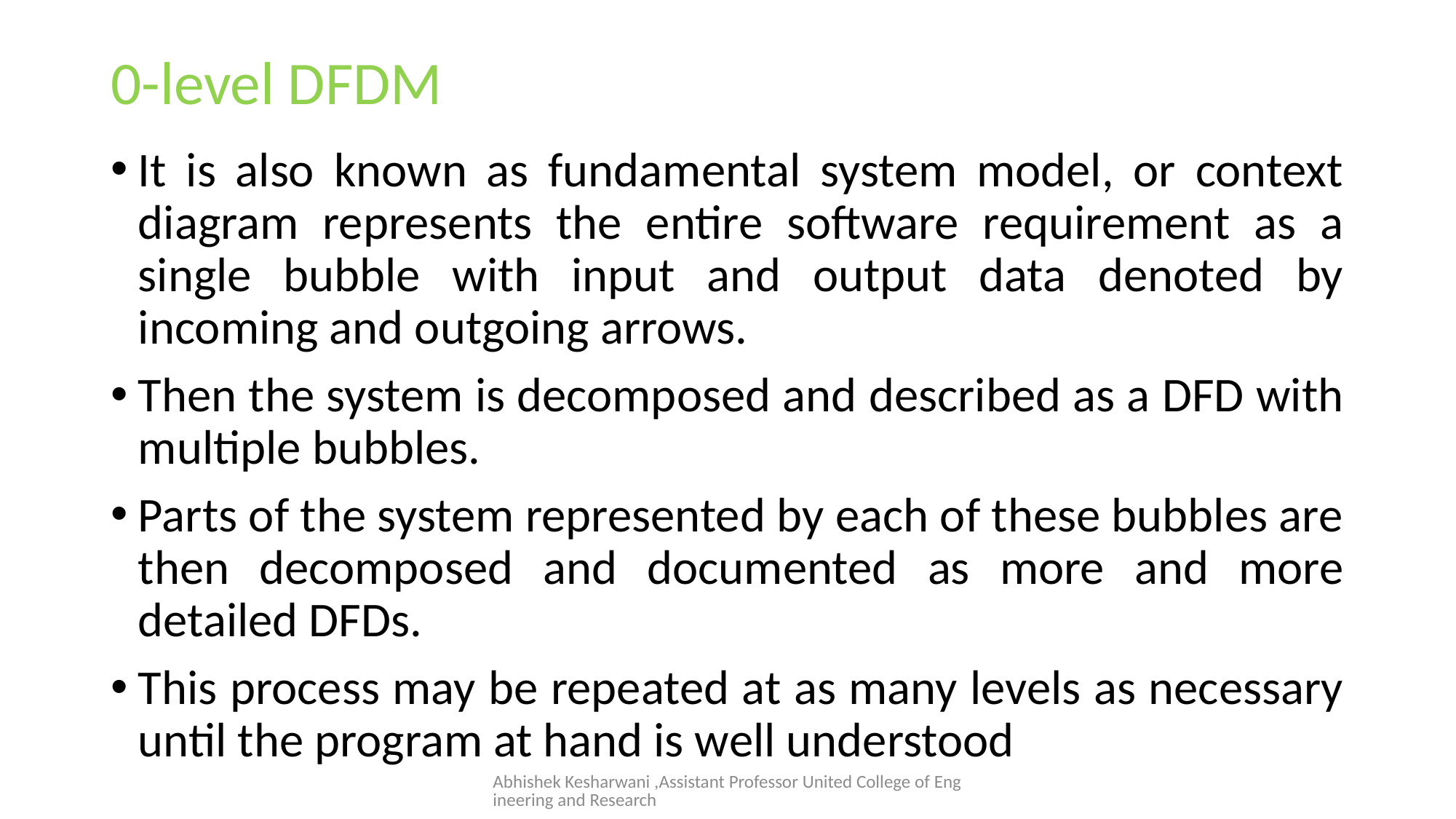

# 0-level DFDM
It is also known as fundamental system model, or context diagram represents the entire software requirement as a single bubble with input and output data denoted by incoming and outgoing arrows.
Then the system is decomposed and described as a DFD with multiple bubbles.
Parts of the system represented by each of these bubbles are then decomposed and documented as more and more detailed DFDs.
This process may be repeated at as many levels as necessary until the program at hand is well understood
Abhishek Kesharwani ,Assistant Professor United College of Engineering and Research